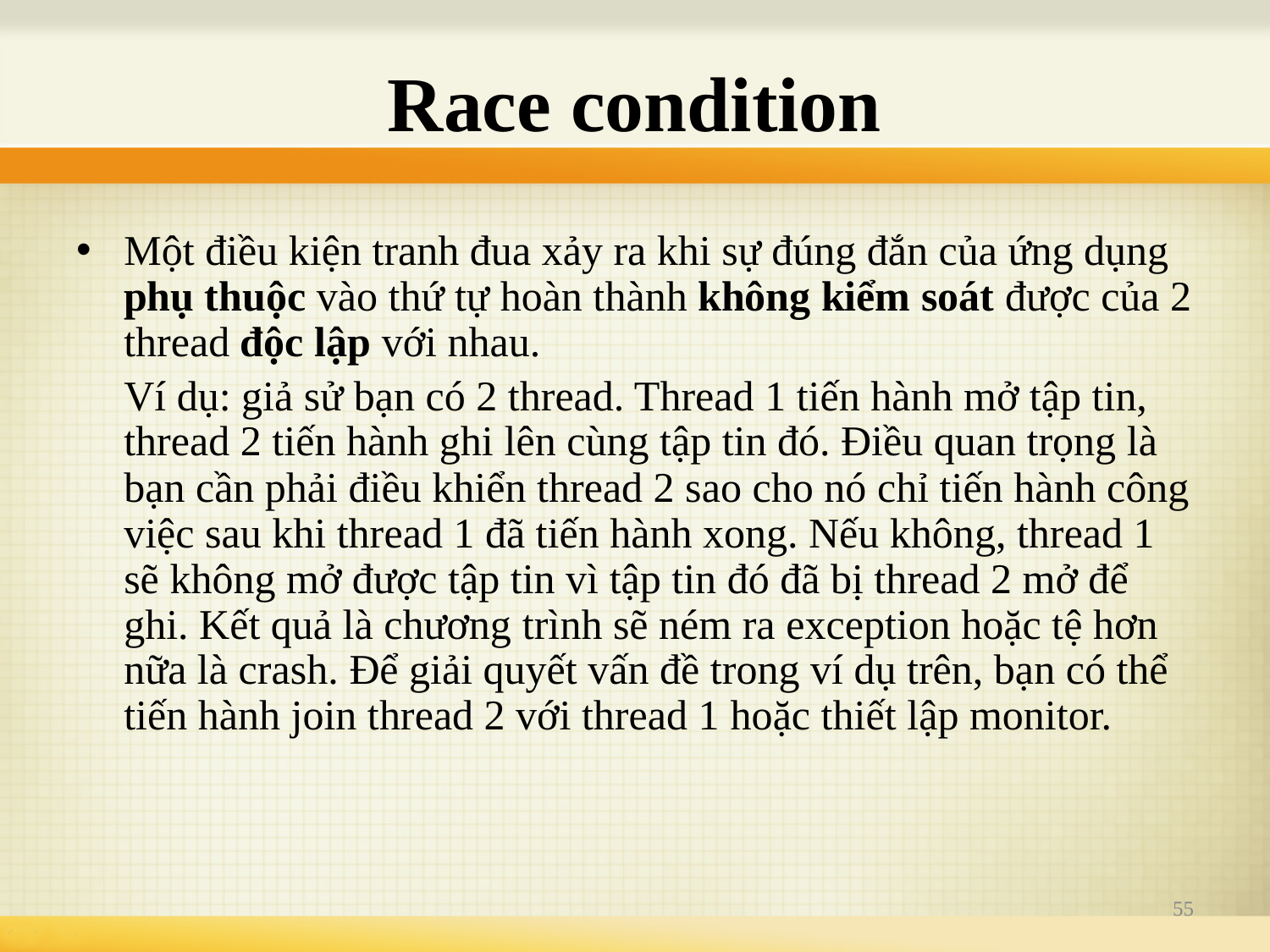

# Race condition
Một điều kiện tranh đua xảy ra khi sự đúng đắn của ứng dụng phụ thuộc vào thứ tự hoàn thành không kiểm soát được của 2 thread độc lập với nhau.
	Ví dụ: giả sử bạn có 2 thread. Thread 1 tiến hành mở tập tin, thread 2 tiến hành ghi lên cùng tập tin đó. Điều quan trọng là bạn cần phải điều khiển thread 2 sao cho nó chỉ tiến hành công việc sau khi thread 1 đã tiến hành xong. Nếu không, thread 1 sẽ không mở được tập tin vì tập tin đó đã bị thread 2 mở để ghi. Kết quả là chương trình sẽ ném ra exception hoặc tệ hơn nữa là crash. Để giải quyết vấn đề trong ví dụ trên, bạn có thể tiến hành join thread 2 với thread 1 hoặc thiết lập monitor.

55